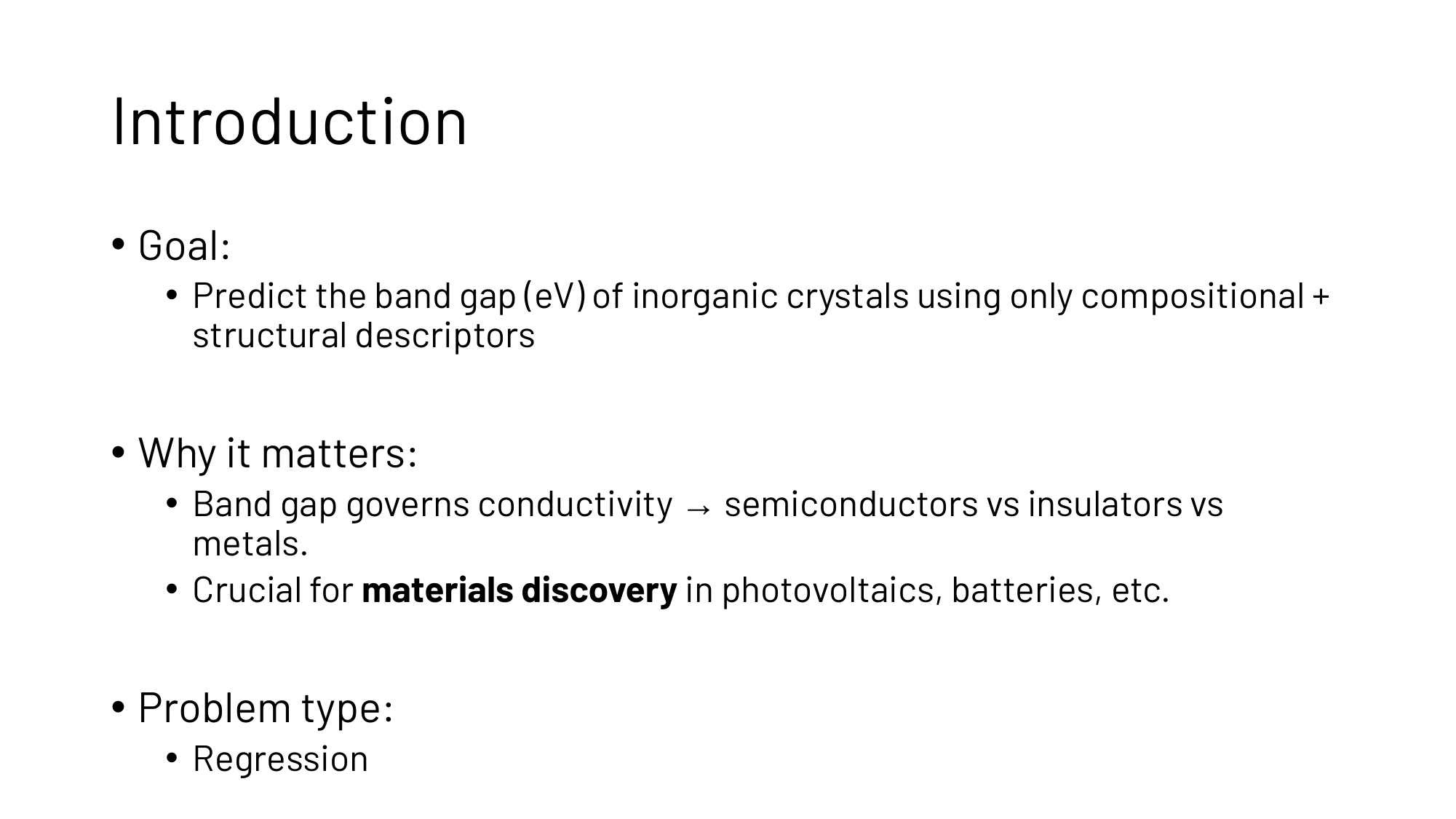

# Introduction
Goal:
Predict the band gap (eV) of inorganic crystals using only compositional + structural descriptors

Why it matters:
Band gap governs conductivity → semiconductors vs insulators vs metals.
Crucial for materials discovery in photovoltaics, batteries, etc.

Problem type:
Regression